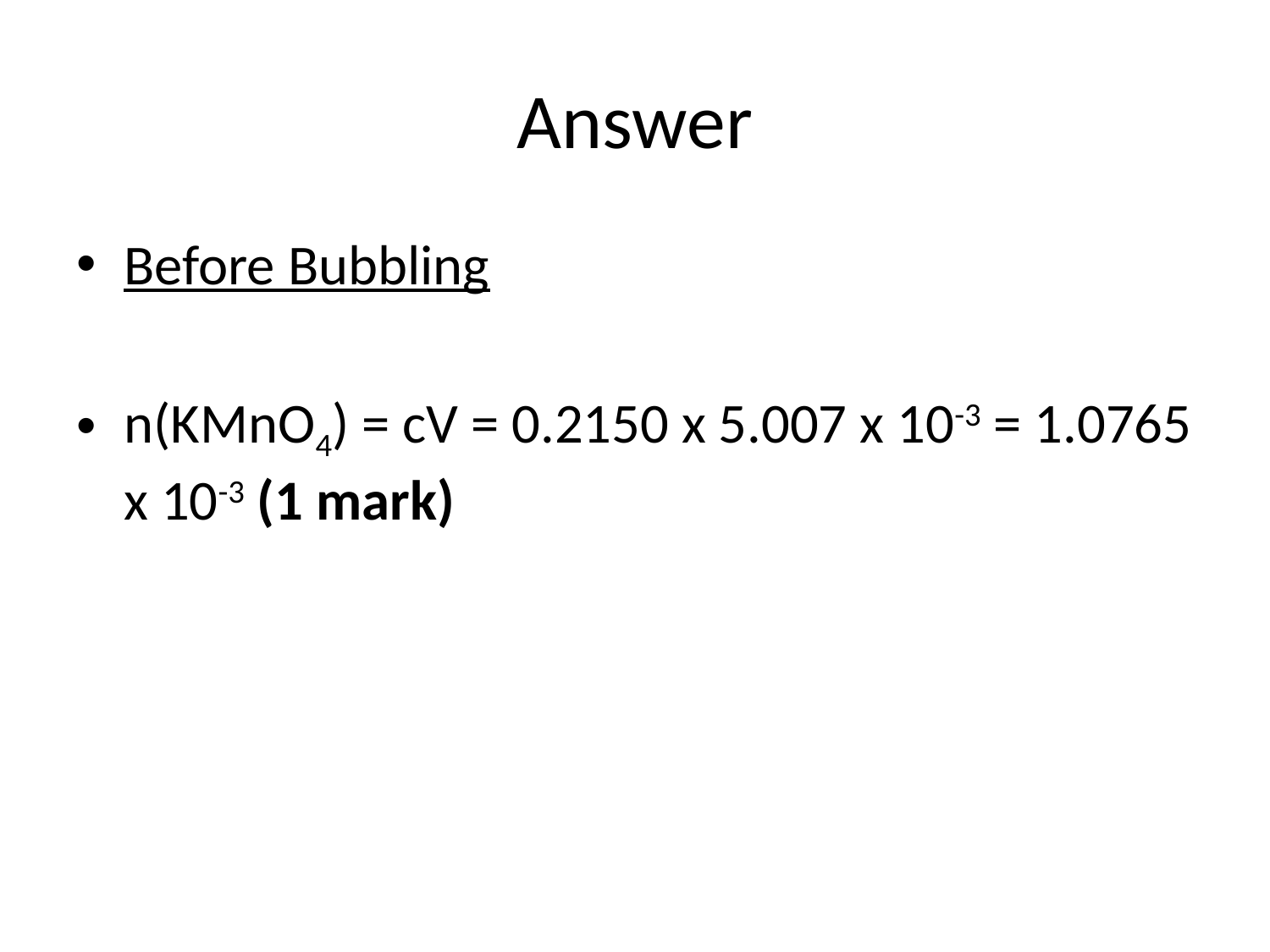

# Answer
Before Bubbling

n(KMnO4) = cV = 0.2150 x 5.007 x 10-3 = 1.0765 x 10-3 (1 mark)